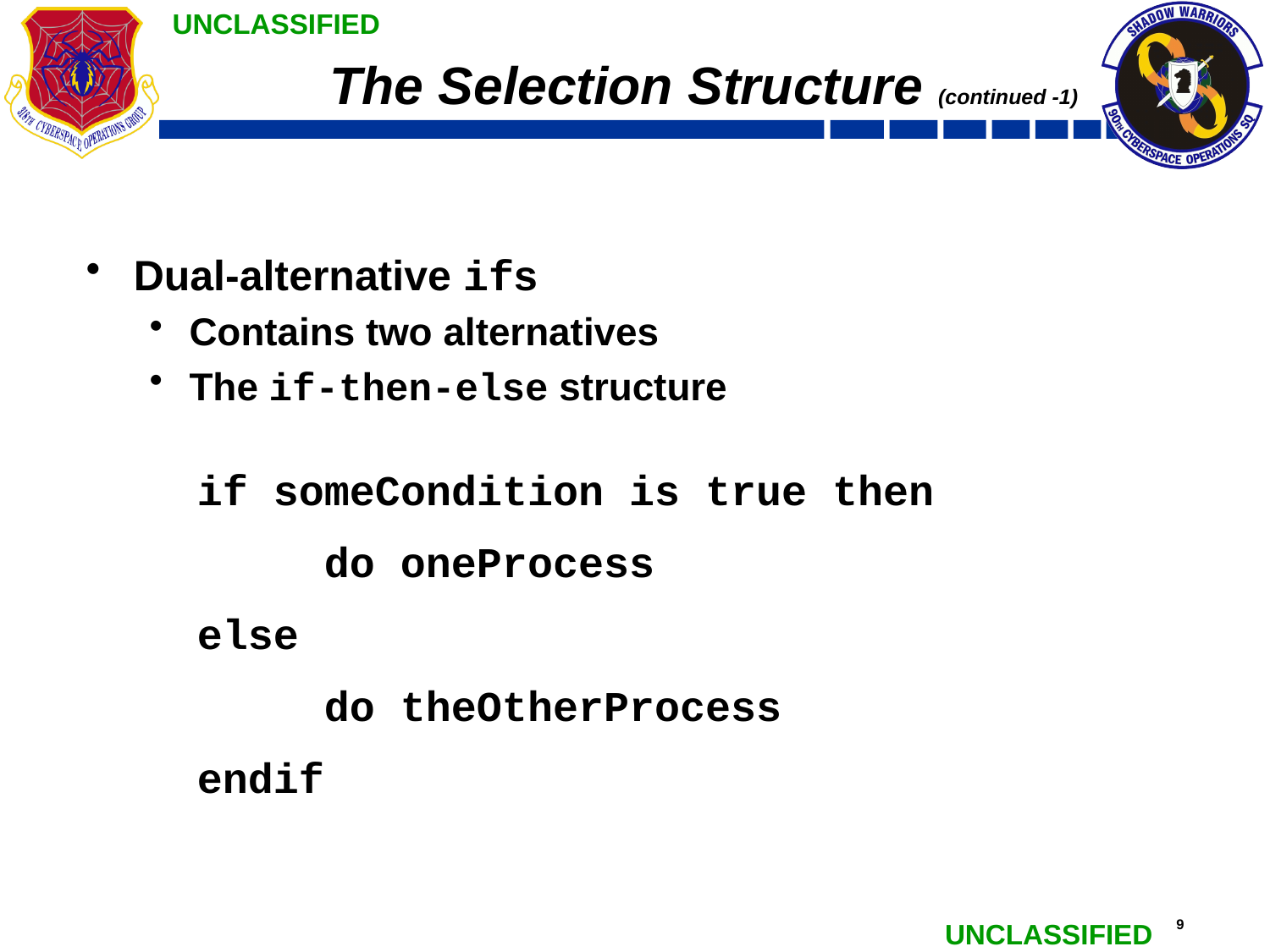

# The Selection Structure (continued -1)
Dual-alternative ifs
Contains two alternatives
The if-then-else structure

if someCondition is true then
	do oneProcess
else
	do theOtherProcess
endif

Programming Logic and Design, Ninth Edition
9